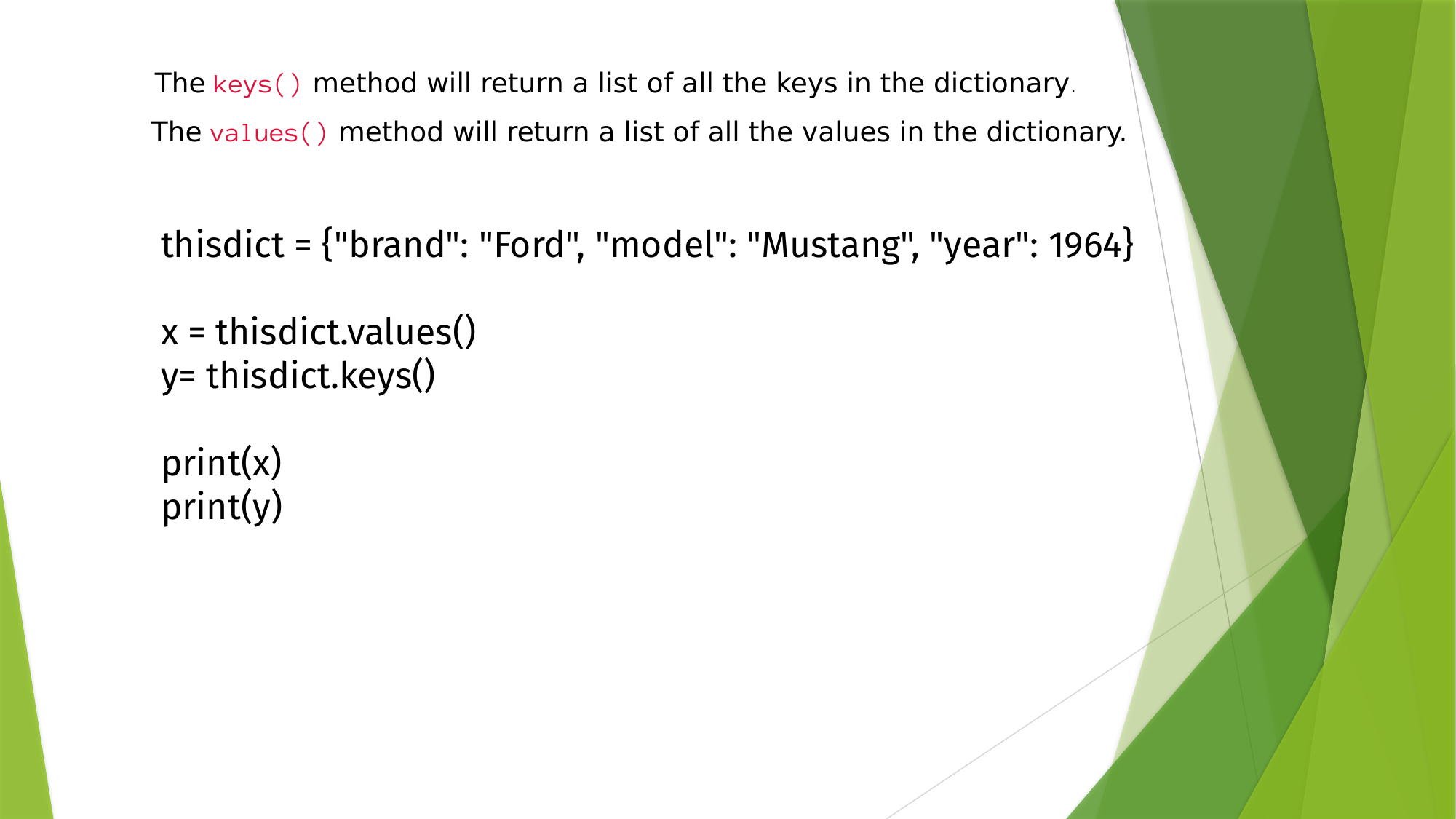

The keys() method will return a list of all the keys in the dictionary.
The values() method will return a list of all the values in the dictionary.
thisdict = {"brand": "Ford", "model": "Mustang", "year": 1964}

x = thisdict.values()
y= thisdict.keys()

print(x)
print(y)